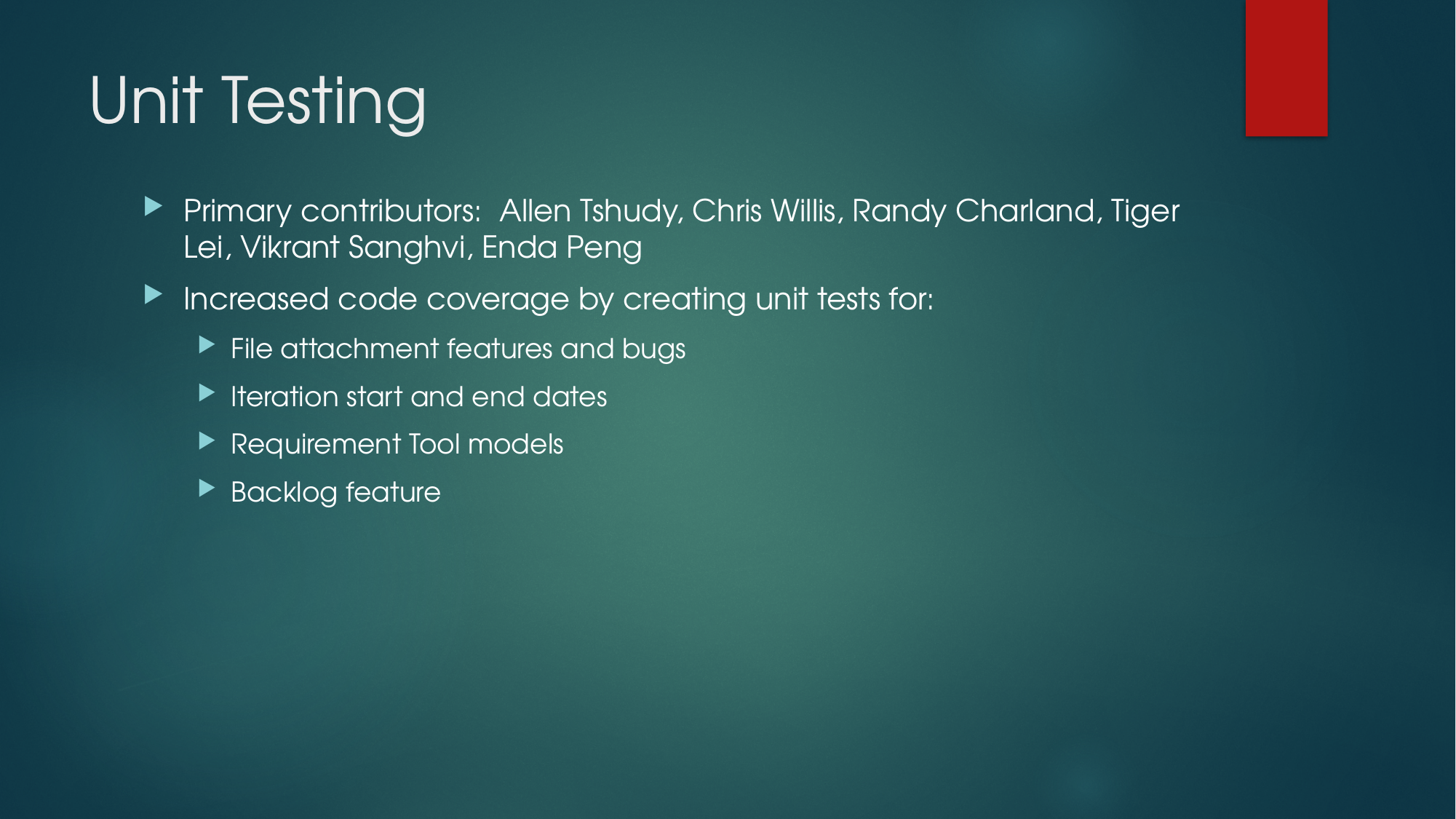

# Unit Testing
Primary contributors:  Allen Tshudy, Chris Willis, Randy Charland, Tiger Lei, Vikrant Sanghvi, Enda Peng
Increased code coverage by creating unit tests for:
File attachment features and bugs
Iteration start and end dates
Requirement Tool models
Backlog feature